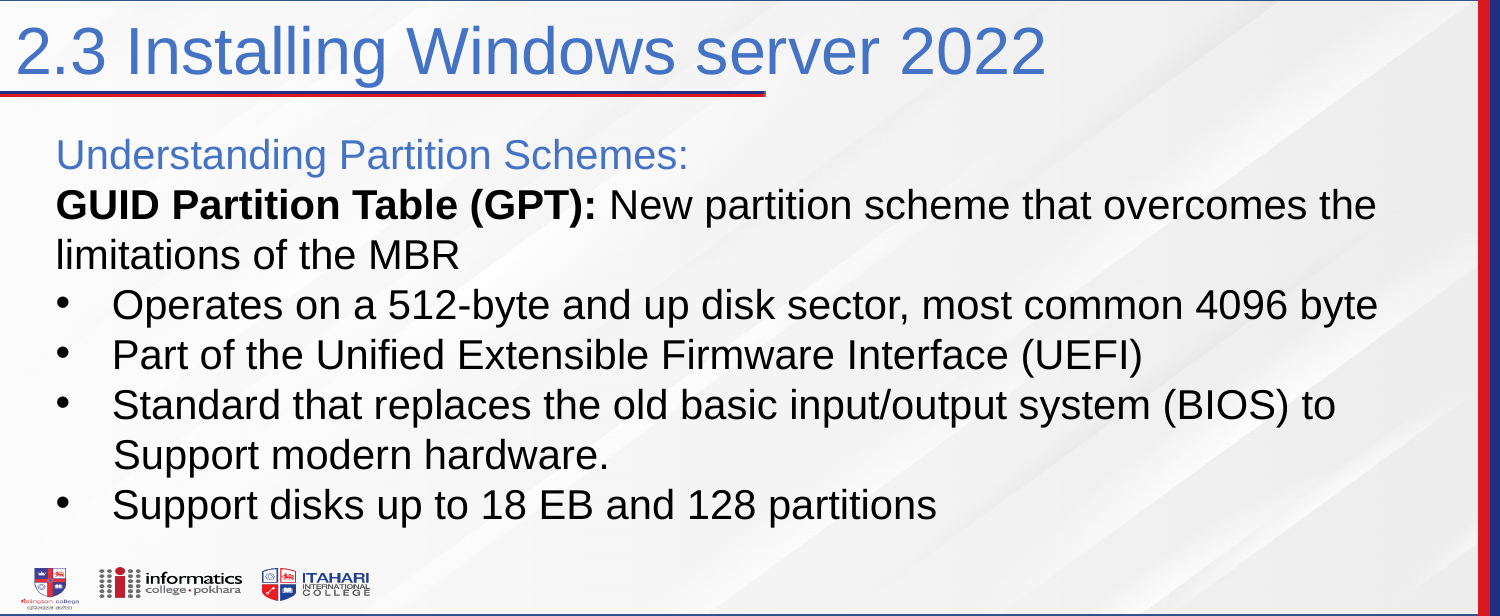

2.3 Installing Windows server 2022

Understanding Partition Schemes:
GUID Partition Table (GPT): New partition scheme that overcomes the limitations of the MBR
Operates on a 512-byte and up disk sector, most common 4096 byte
Part of the Unified Extensible Firmware Interface (UEFI)
Standard that replaces the old basic input/output system (BIOS) to
     Support modern hardware.
Support disks up to 18 EB and 128 partitions